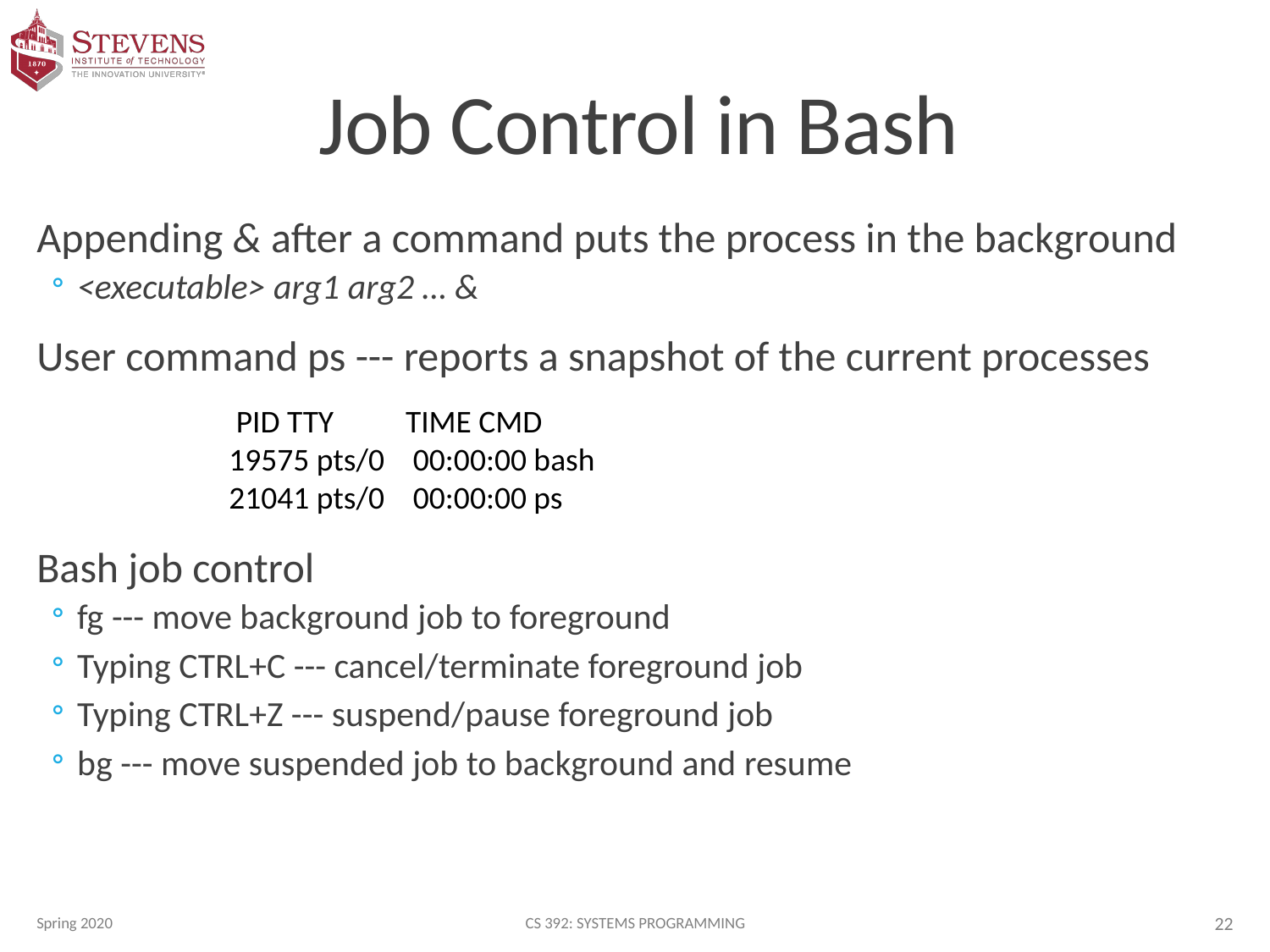

# Job Control in Bash
Appending & after a command puts the process in the background
<executable> arg1 arg2 … &
User command ps --- reports a snapshot of the current processes

Bash job control
fg --- move background job to foreground
Typing CTRL+C --- cancel/terminate foreground job
Typing CTRL+Z --- suspend/pause foreground job
bg --- move suspended job to background and resume

 PID TTY          TIME CMD
19575 pts/0    00:00:00 bash
21041 pts/0    00:00:00 ps
Spring 2020
CS 392: Systems Programming
22